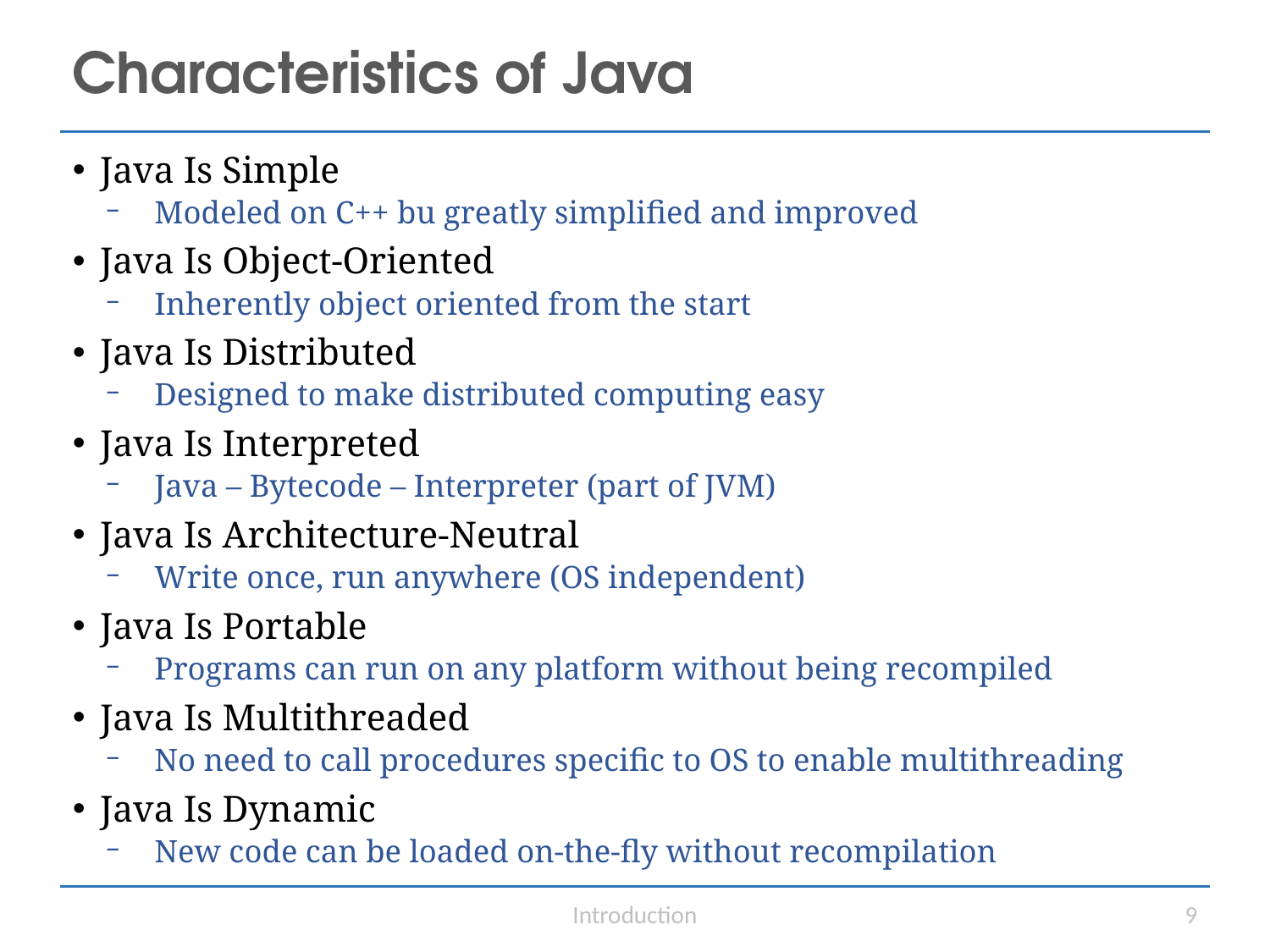

# Characteristics of Java
Java Is Simple
Modeled on C++ bu greatly simplified and improved
Java Is Object-Oriented
Inherently object oriented from the start
Java Is Distributed
Designed to make distributed computing easy
Java Is Interpreted
Java – Bytecode – Interpreter (part of JVM)
Java Is Architecture-Neutral
Write once, run anywhere (OS independent)
Java Is Portable
Programs can run on any platform without being recompiled
Java Is Multithreaded
No need to call procedures specific to OS to enable multithreading
Java Is Dynamic
New code can be loaded on-the-fly without recompilation
Introduction
9